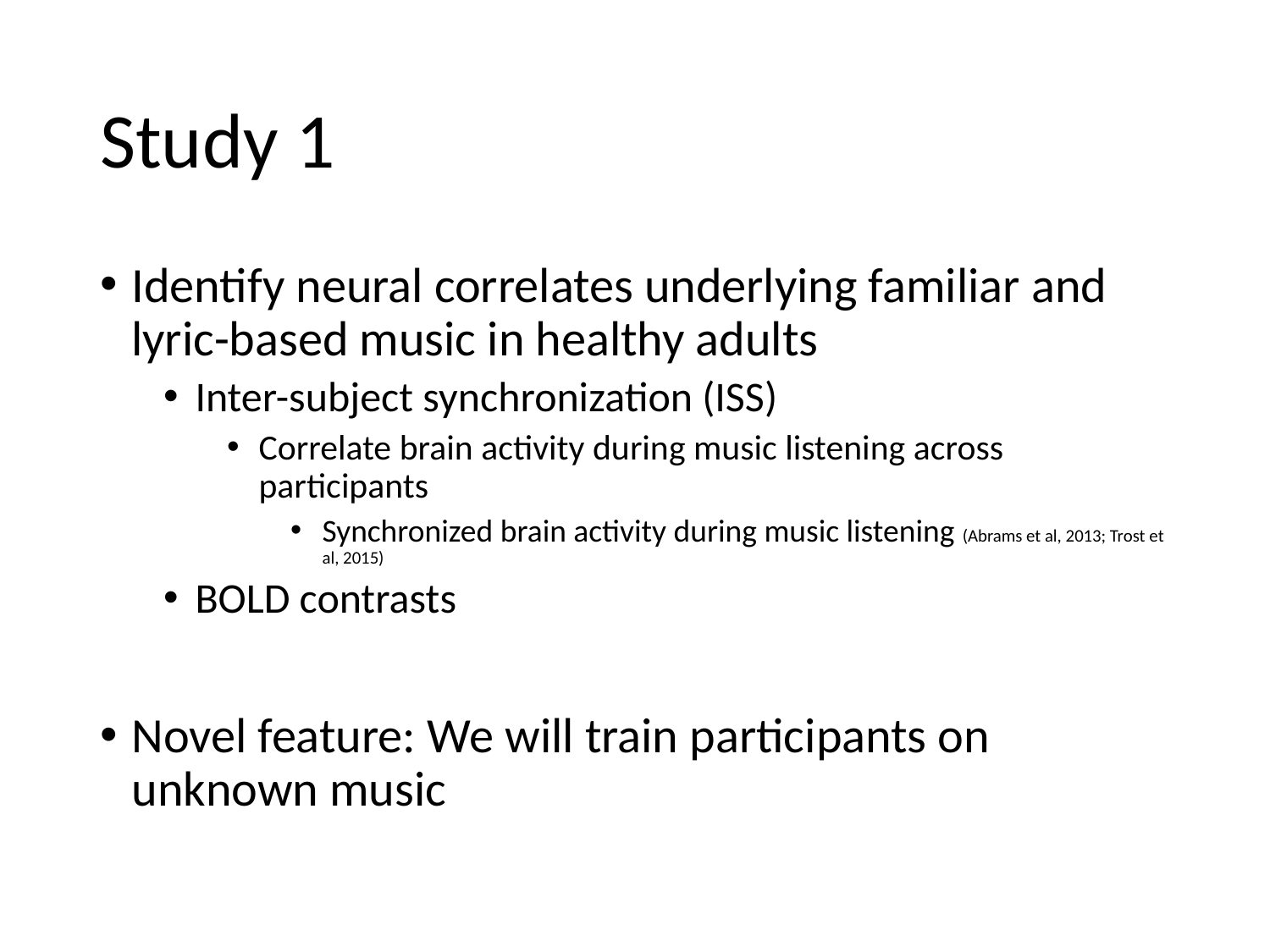

# Study 1
Identify neural correlates underlying familiar and lyric-based music in healthy adults
Inter-subject synchronization (ISS)
Correlate brain activity during music listening across participants
Synchronized brain activity during music listening (Abrams et al, 2013; Trost et al, 2015)
BOLD contrasts

Novel feature: We will train participants on unknown music